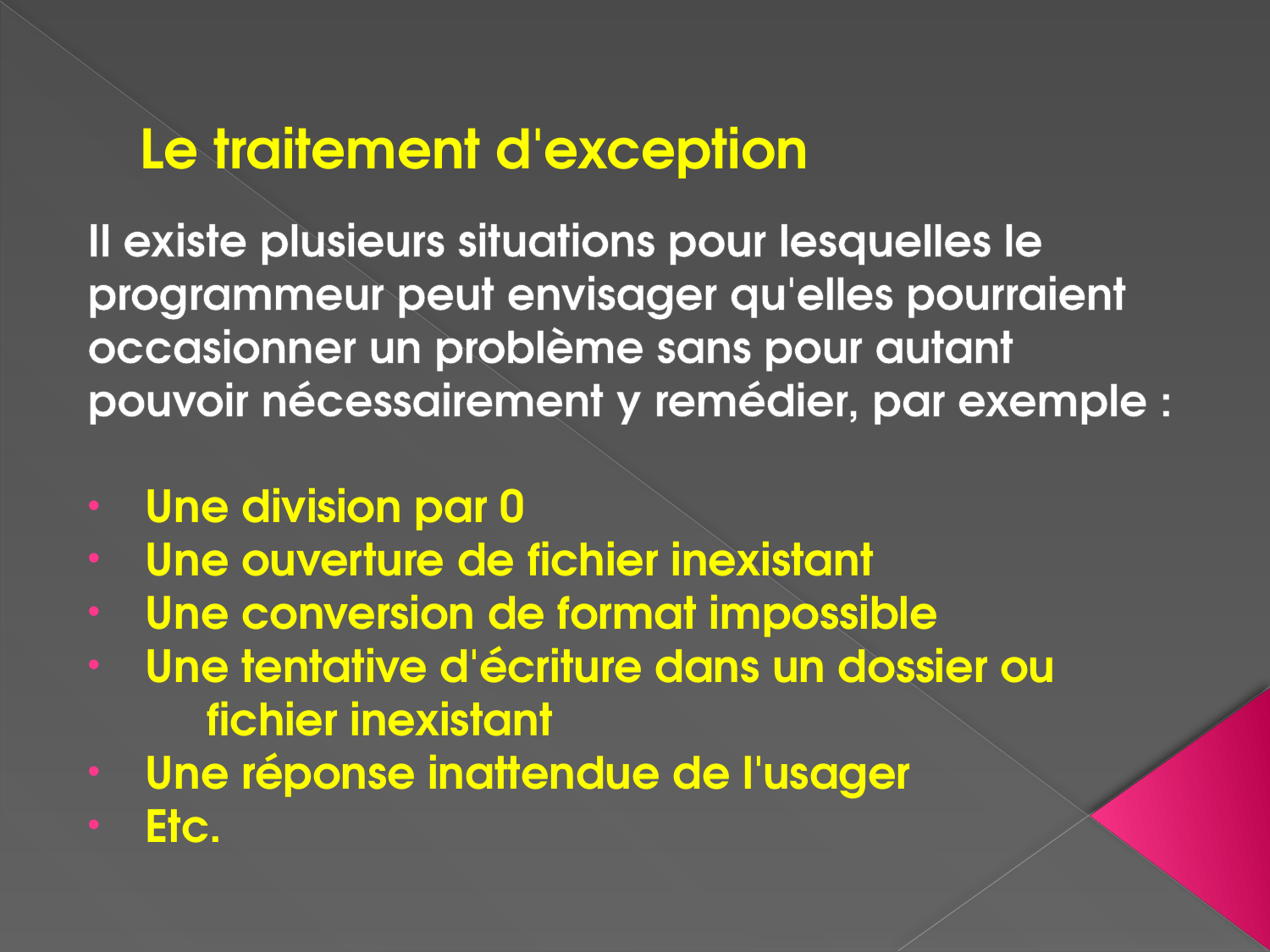

# Le traitement d'exception
Il existe plusieurs situations pour lesquelles le programmeur peut envisager qu'elles pourraient occasionner un problème sans pour autant pouvoir nécessairement y remédier, par exemple :

Une division par 0
Une ouverture de fichier inexistant
Une conversion de format impossible
Une tentative d'écriture dans un dossier ou
					 fichier inexistant
Une réponse inattendue de l'usager
Etc.